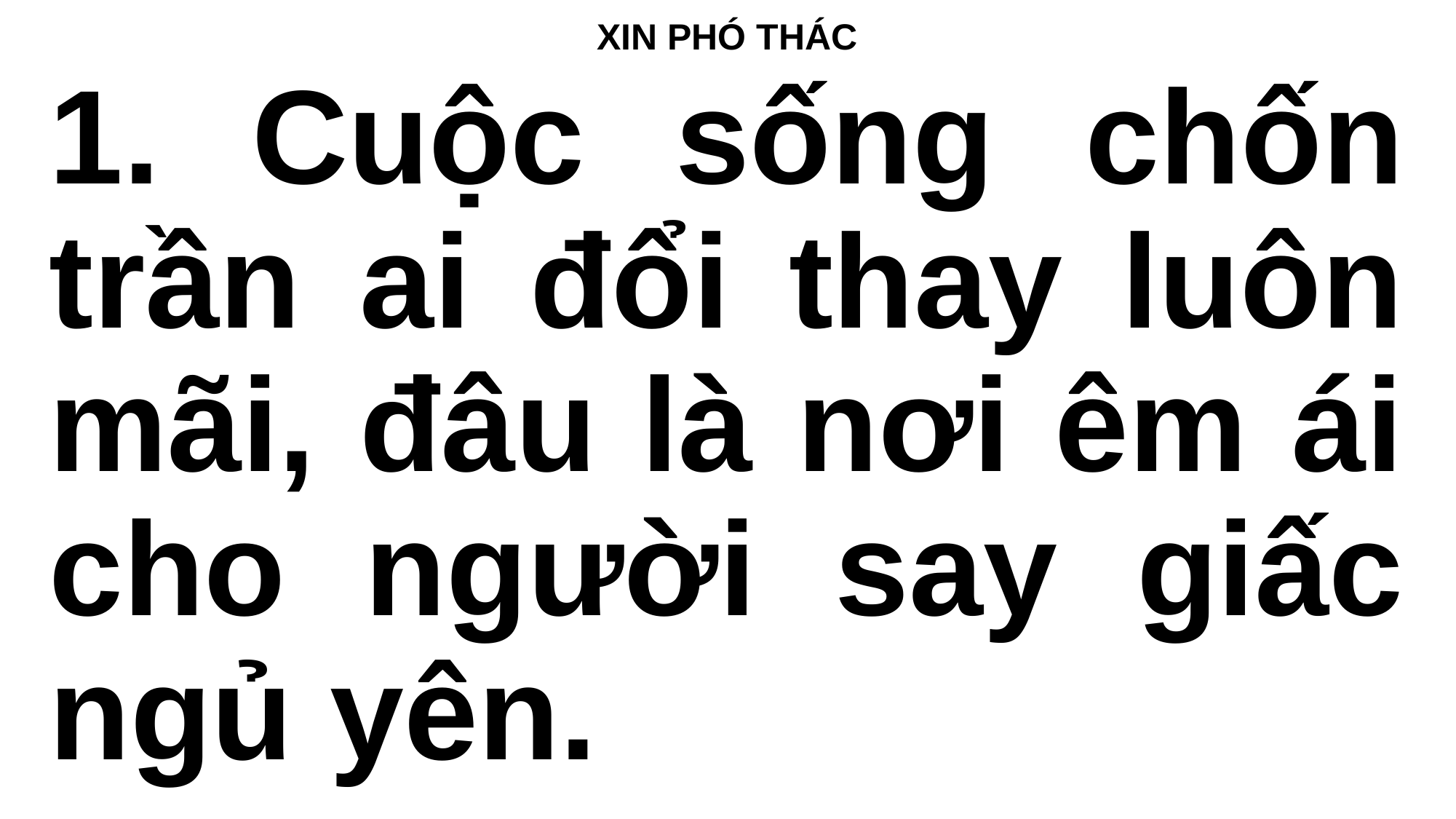

XIN PHÓ THÁC
1. Cuộc sống chốn trần ai đổi thay luôn mãi, đâu là nơi êm ái cho người say giấc ngủ yên.